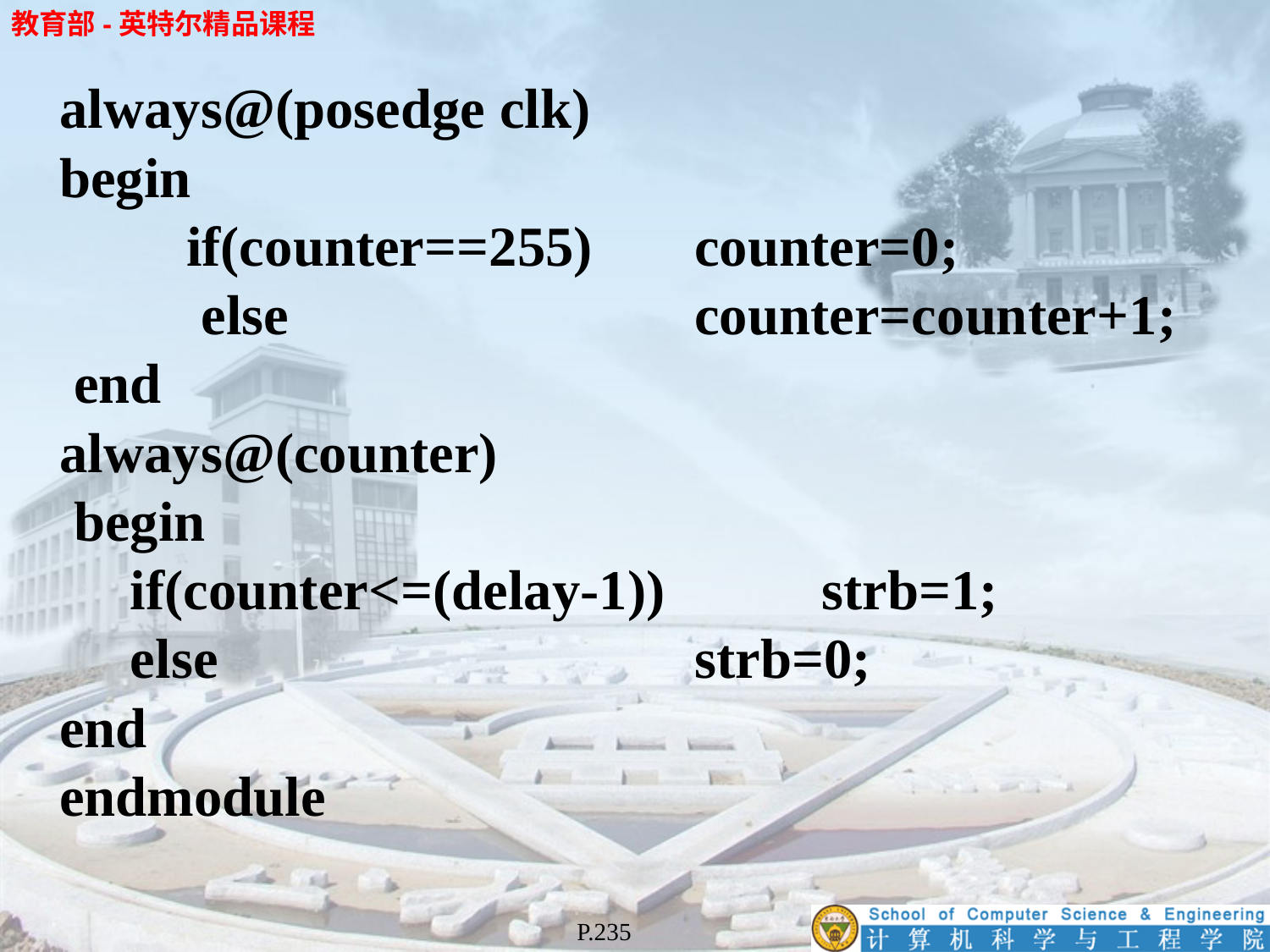

always@(posedge clk)
begin
    	if(counter==255)  	counter=0;
          else 				counter=counter+1;
 end
always@(counter)
 begin
     if(counter<=(delay-1))  	strb=1;
     else  				strb=0;
end
endmodule
P.235